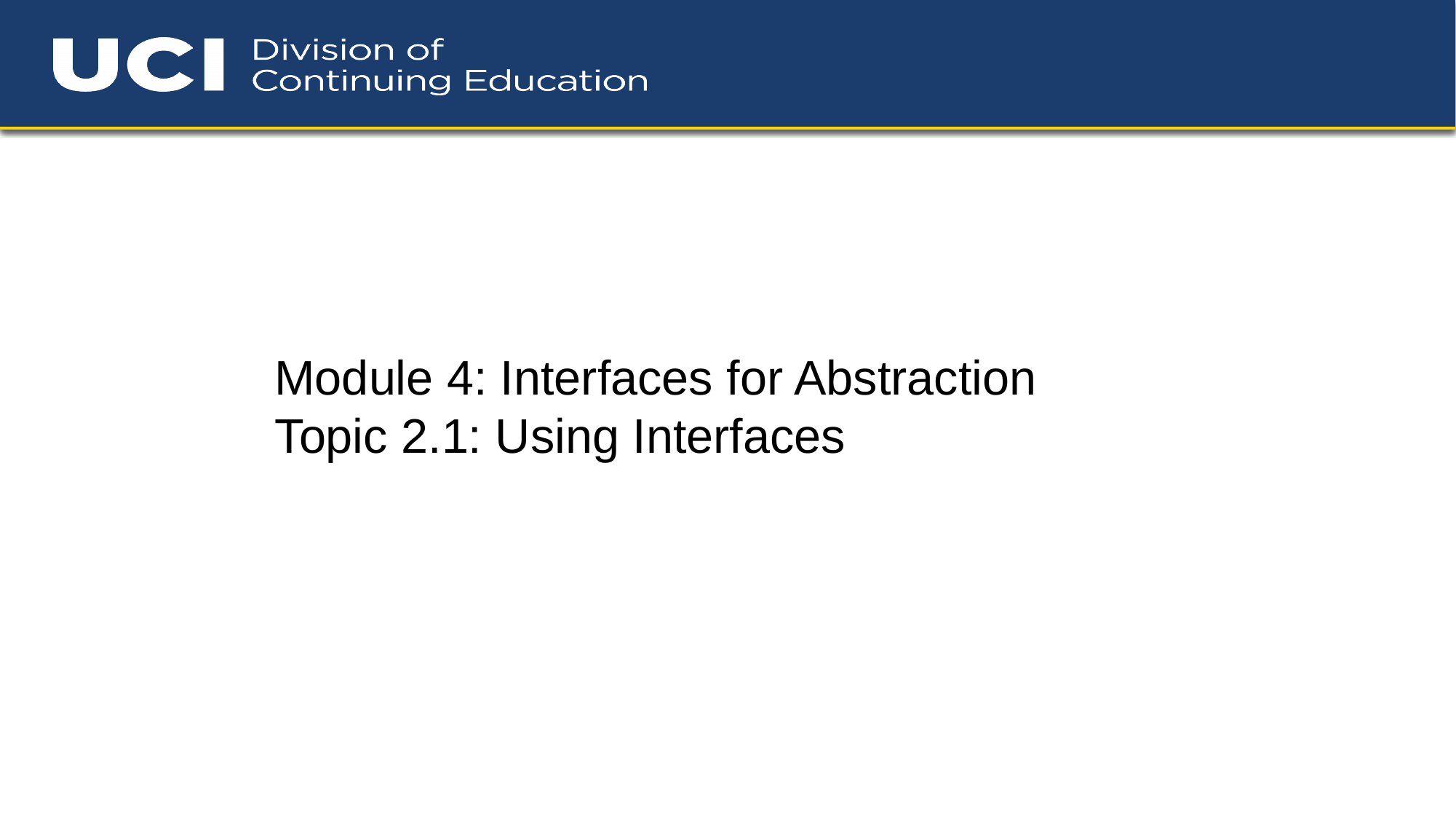

Module 4: Interfaces for Abstraction
Topic 2.1: Using Interfaces